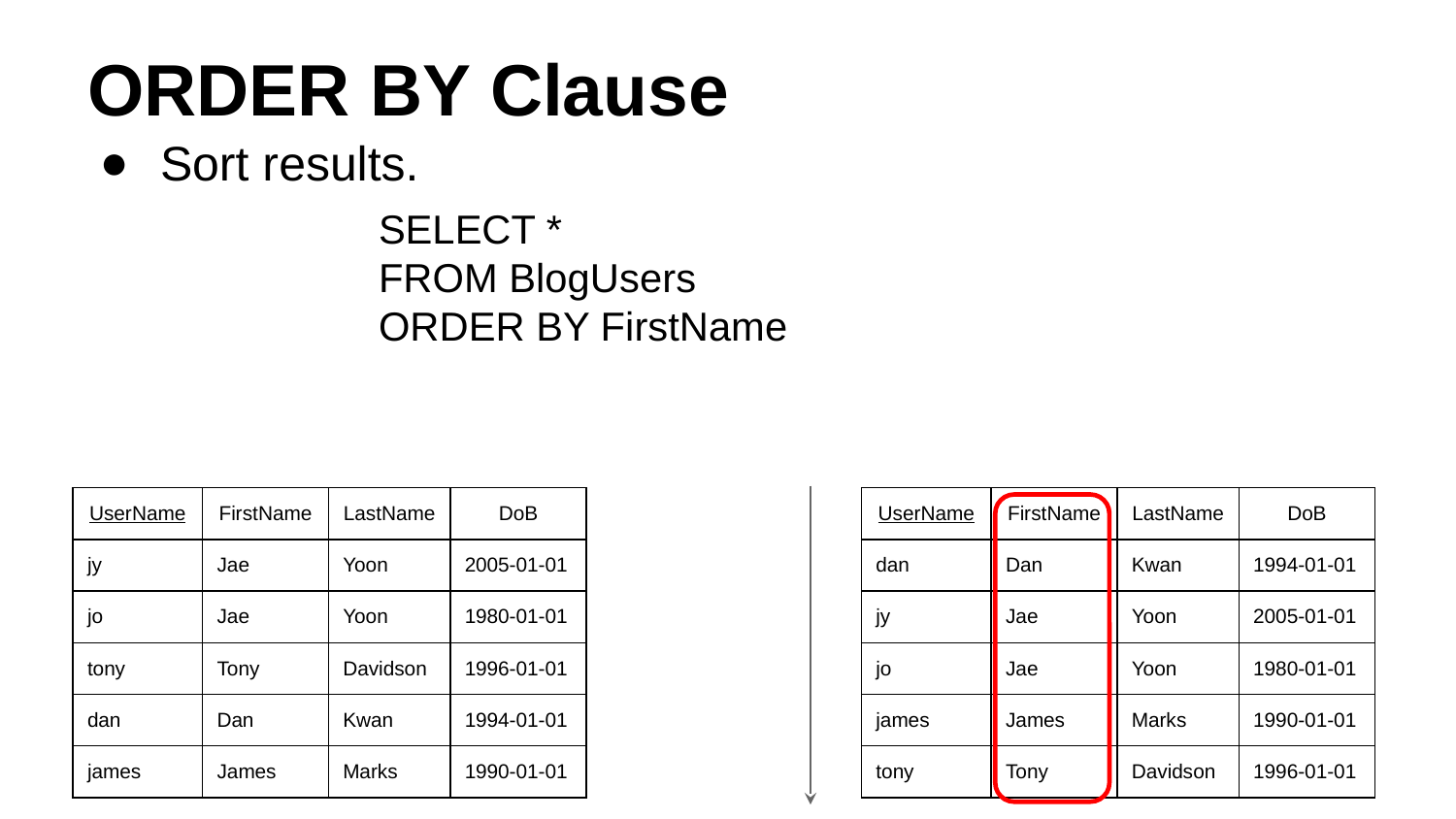

# ORDER BY Clause
Sort results.
SELECT *
FROM BlogUsers
ORDER BY FirstName

| UserName | FirstName | LastName | DoB |
| --- | --- | --- | --- |
| jy | Jae | Yoon | 2005-01-01 |
| jo | Jae | Yoon | 1980-01-01 |
| tony | Tony | Davidson | 1996-01-01 |
| dan | Dan | Kwan | 1994-01-01 |
| james | James | Marks | 1990-01-01 |
| UserName | FirstName | LastName | DoB |
| --- | --- | --- | --- |
| dan | Dan | Kwan | 1994-01-01 |
| jy | Jae | Yoon | 2005-01-01 |
| jo | Jae | Yoon | 1980-01-01 |
| james | James | Marks | 1990-01-01 |
| tony | Tony | Davidson | 1996-01-01 |